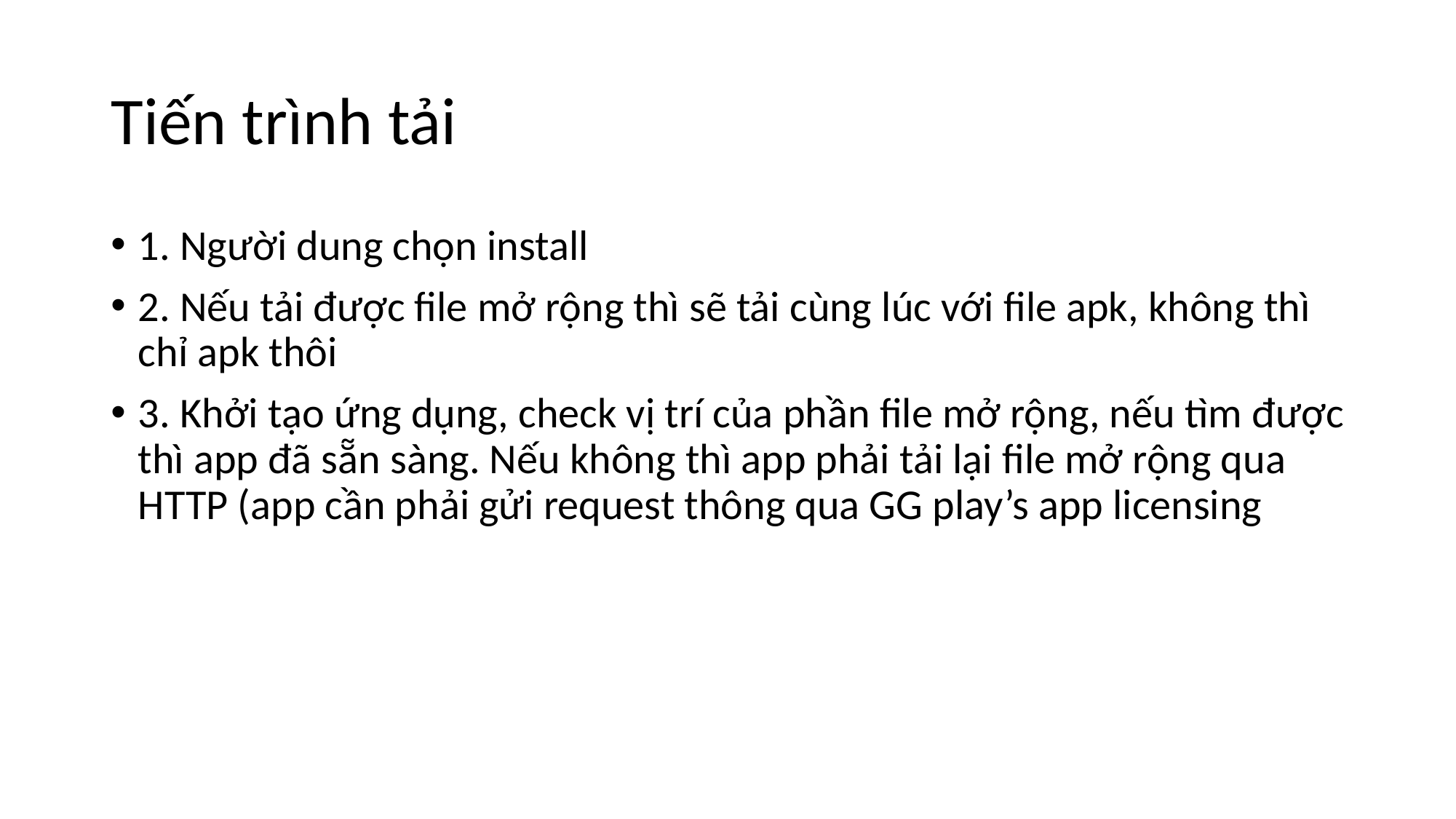

# Tiến trình tải
1. Người dung chọn install
2. Nếu tải được file mở rộng thì sẽ tải cùng lúc với file apk, không thì chỉ apk thôi
3. Khởi tạo ứng dụng, check vị trí của phần file mở rộng, nếu tìm được thì app đã sẵn sàng. Nếu không thì app phải tải lại file mở rộng qua HTTP (app cần phải gửi request thông qua GG play’s app licensing